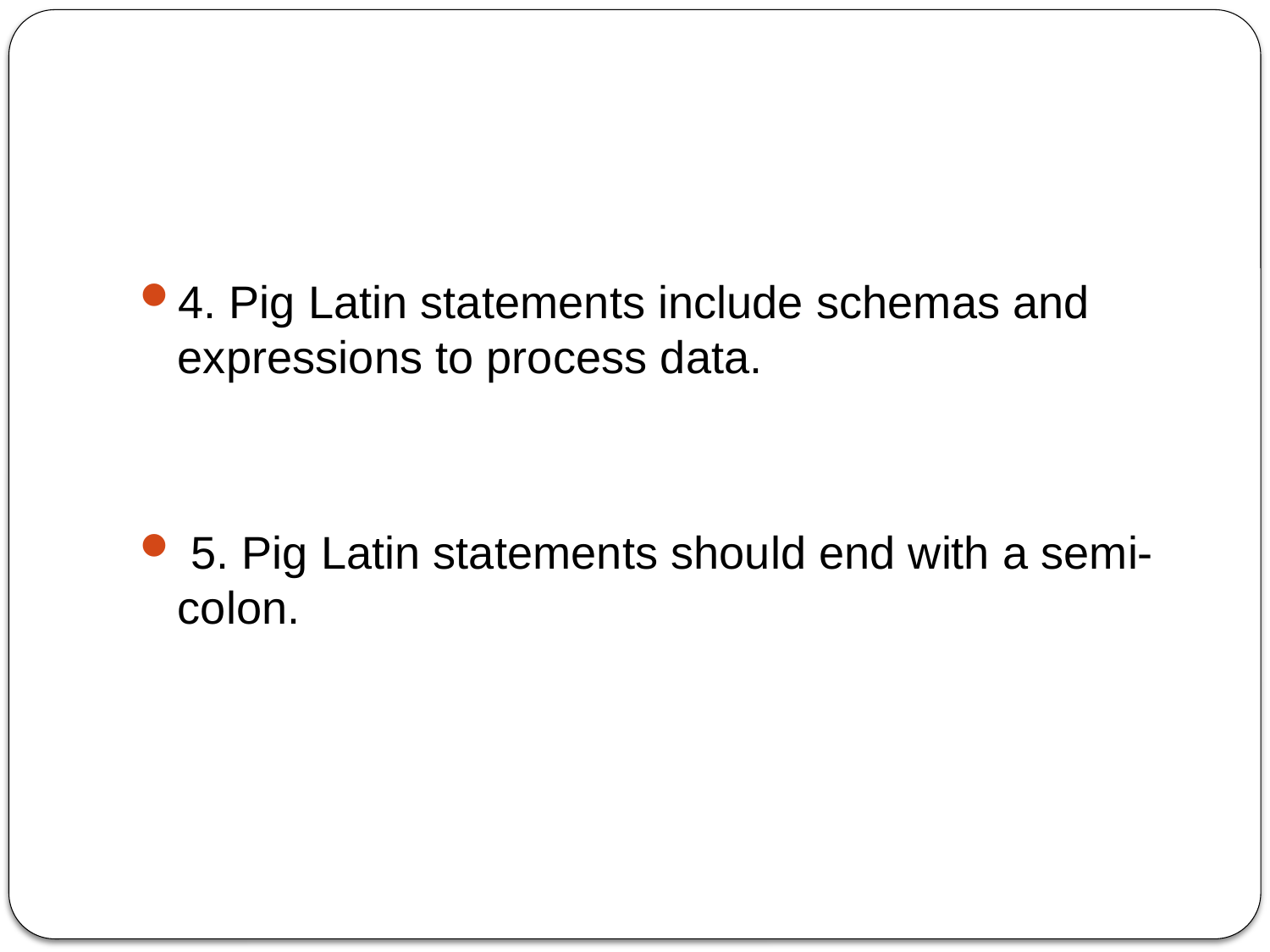

#

4. Pig Latin statements include schemas and expressions to process data.

 5. Pig Latin statements should end with a semi-colon.